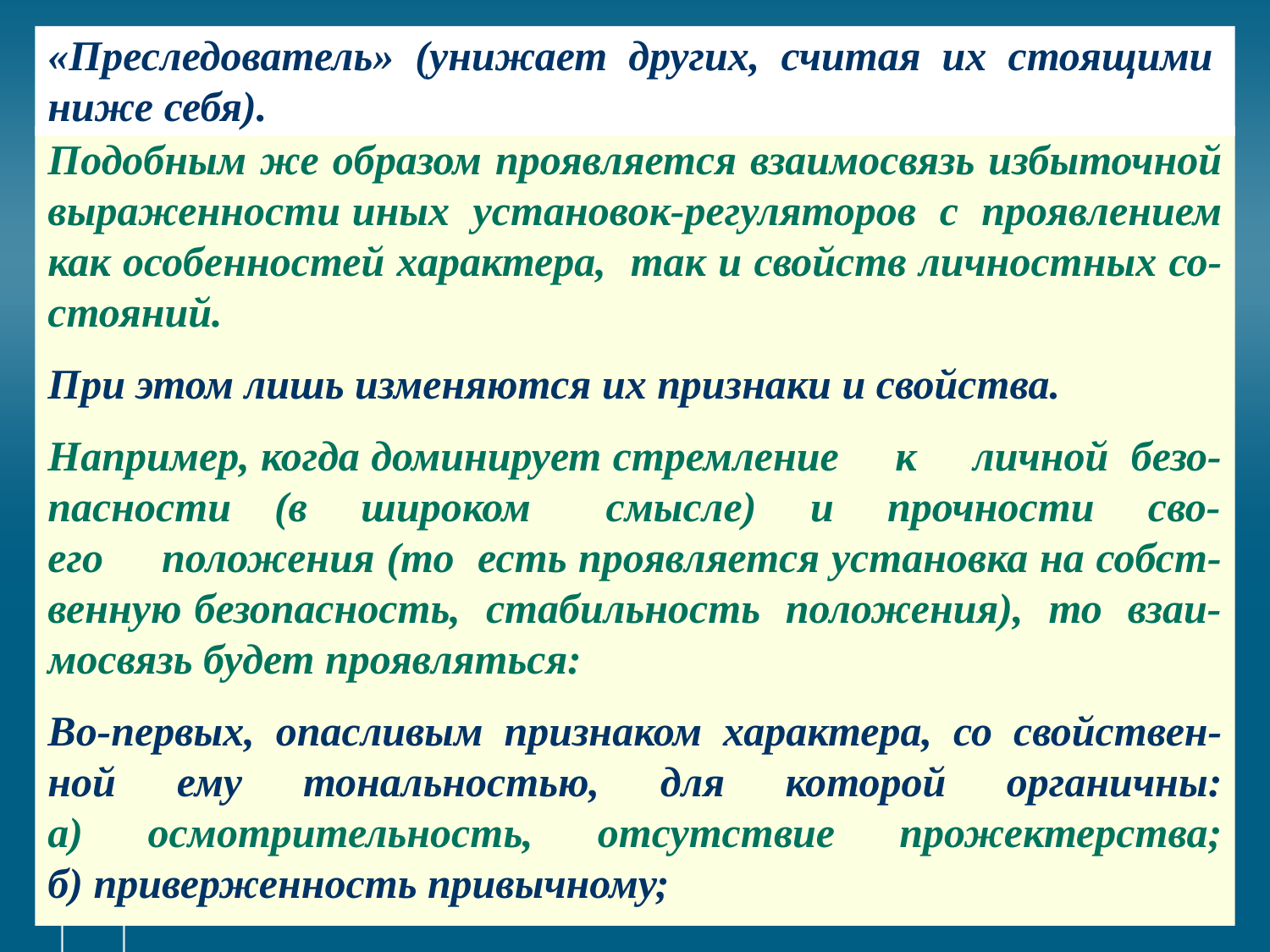

# «Преследователь»  (унижает  других,  считая  их  стоящими ниже себя).
Подобным же образом проявляется взаимосвязь избыточной выраженности иных  установок-регуляторов  с  проявлением как особенностей характера,  так и свойств личностных со-стояний.
При этом лишь изменяются их признаки и свойства.
Например, когда доминирует стремление     к     личной  безо- пасности    (в     широком       смысле)     и     прочности     сво-его     положения (то  есть проявляется установка на собст-венную безопасность,  стабильность  положения),  то  взаи-мосвязь будет проявляться:
Во-первых, опасливым признаком характера, со свойствен-ной ему тональностью, для которой органичны:
а) осмотрительность, отсутствие прожектерства;
б) приверженность привычному;